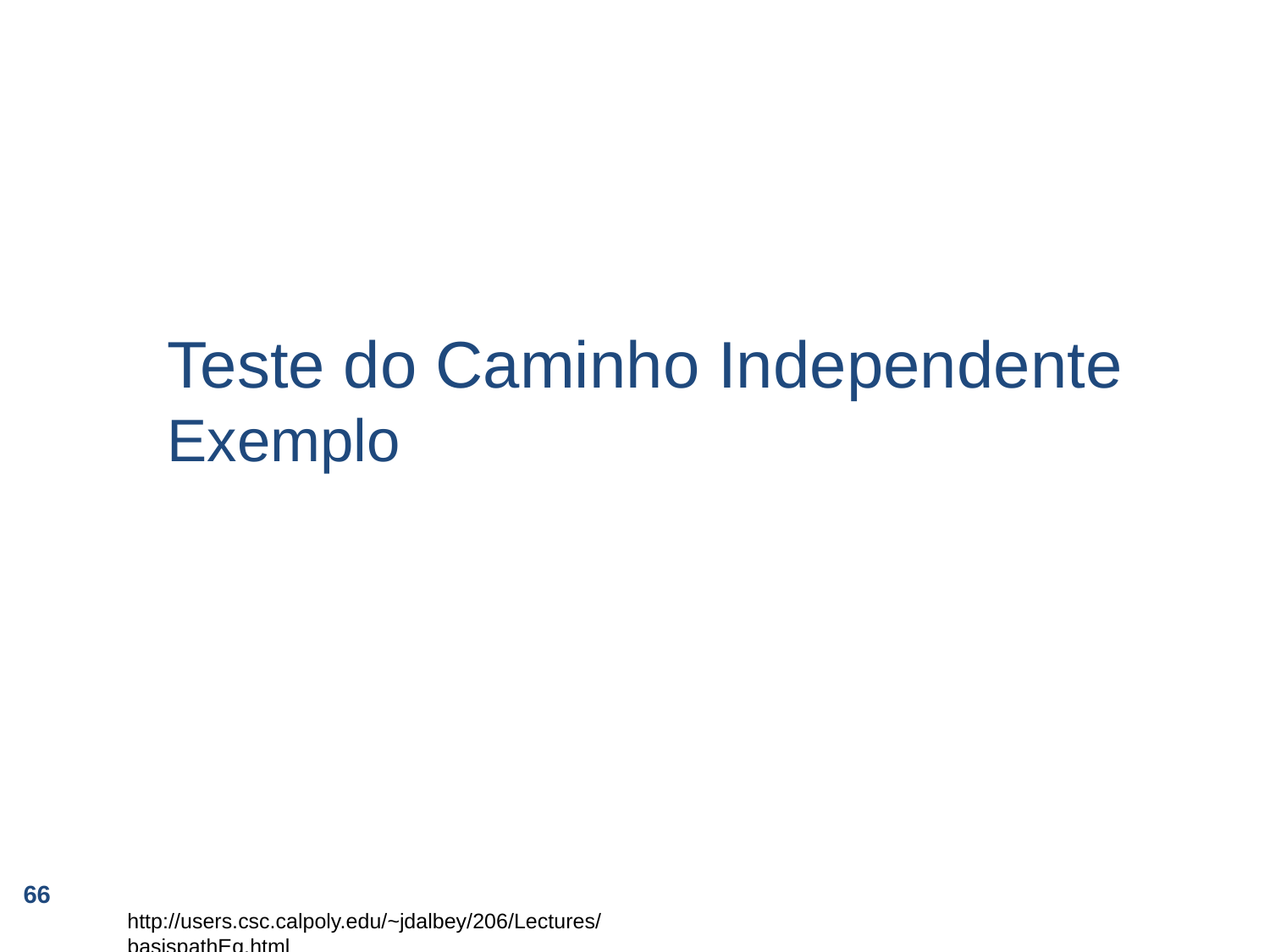

Teste do Caminho Independente
Exemplo
66
http://users.csc.calpoly.edu/~jdalbey/206/Lectures/basispathEg.html